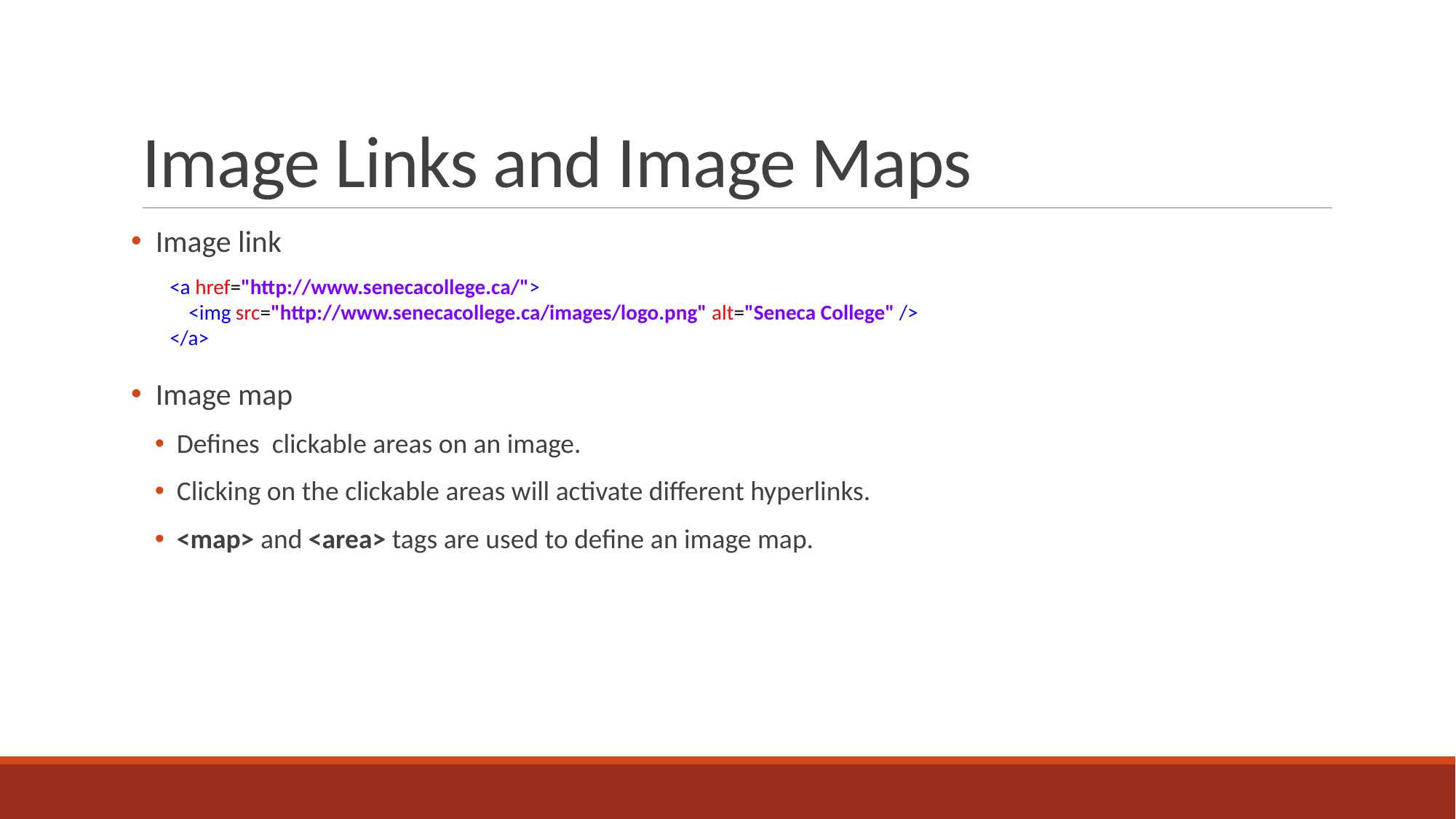

# Image Links and Image Maps
  Image link

  Image map
Defines  clickable areas on an image.
Clicking on the clickable areas will activate different hyperlinks.
<map> and <area> tags are used to define an image map.

<a href="http://www.senecacollege.ca/">
    <img src="http://www.senecacollege.ca/images/logo.png" alt="Seneca College" />
</a>